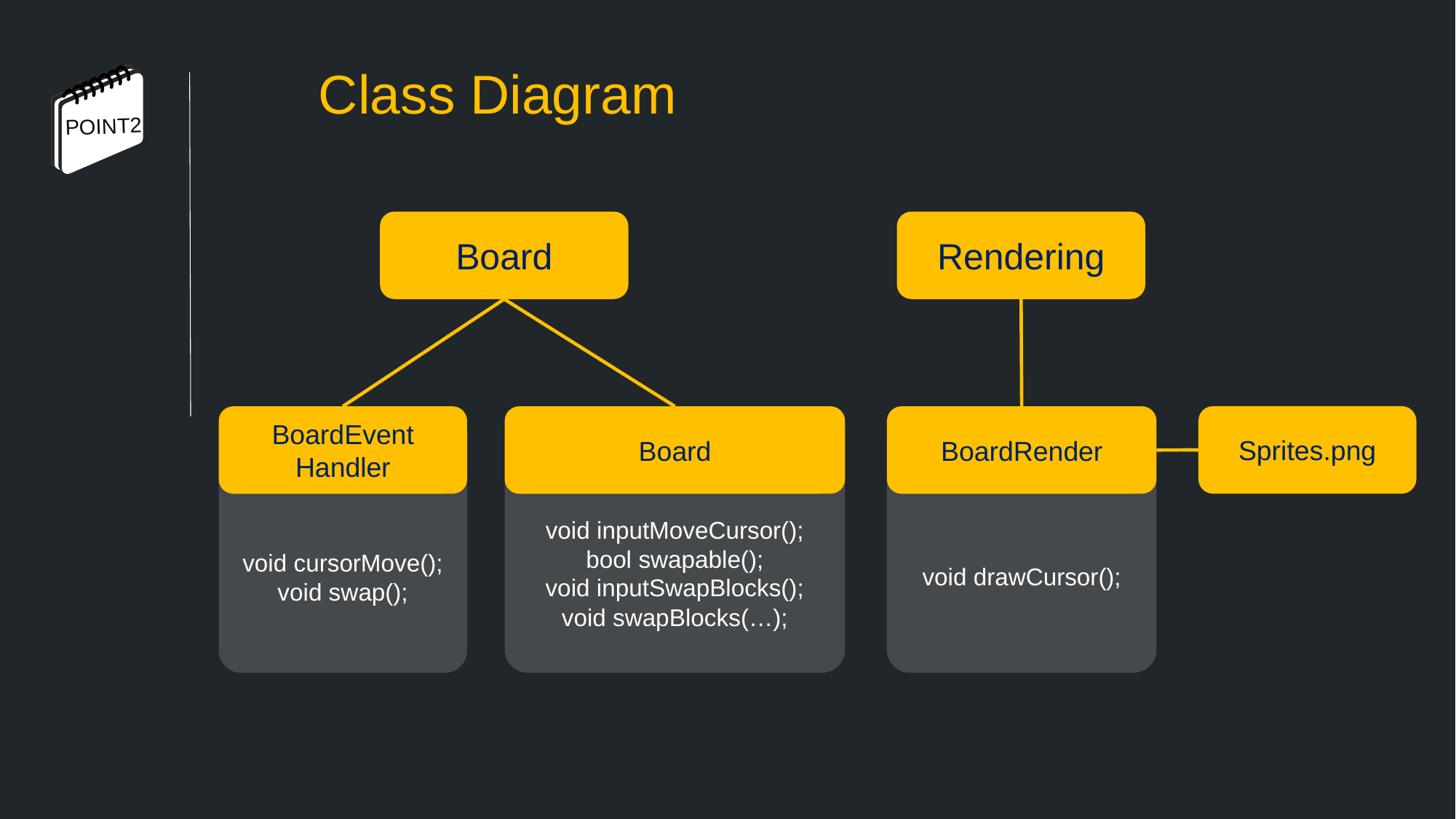

Class Diagram

POINT2
Board
Rendering
Sprites.png
BoardEvent
Handler
Board
BoardRender

void inputMoveCursor();
bool swapable();
void inputSwapBlocks();
void swapBlocks(…);

void cursorMove();
void swap();

void drawCursor();